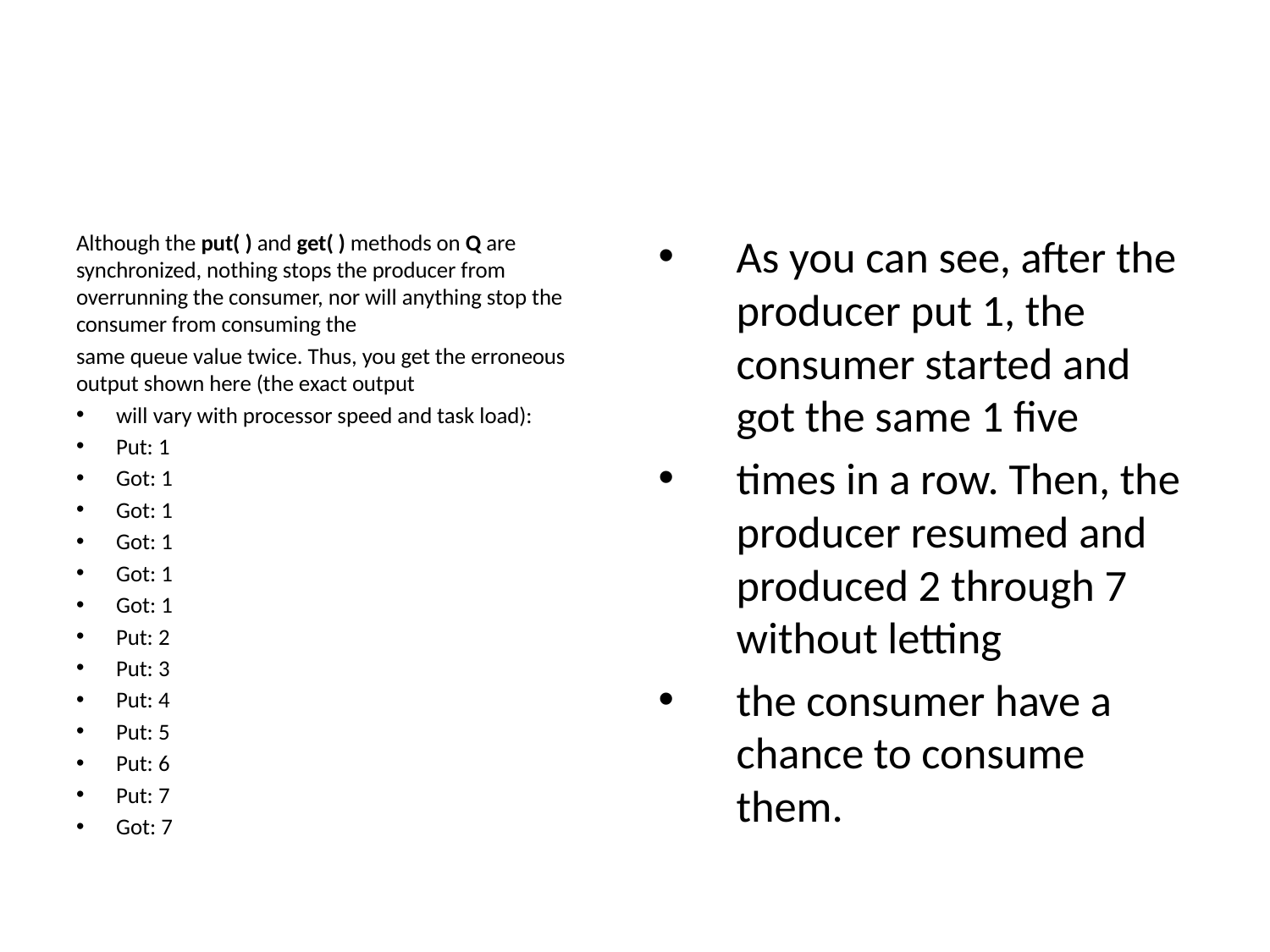

#
Although the put( ) and get( ) methods on Q are synchronized, nothing stops the producer from overrunning the consumer, nor will anything stop the consumer from consuming the
same queue value twice. Thus, you get the erroneous output shown here (the exact output
will vary with processor speed and task load):
Put: 1
Got: 1
Got: 1
Got: 1
Got: 1
Got: 1
Put: 2
Put: 3
Put: 4
Put: 5
Put: 6
Put: 7
Got: 7
As you can see, after the producer put 1, the consumer started and got the same 1 five
times in a row. Then, the producer resumed and produced 2 through 7 without letting
the consumer have a chance to consume them.